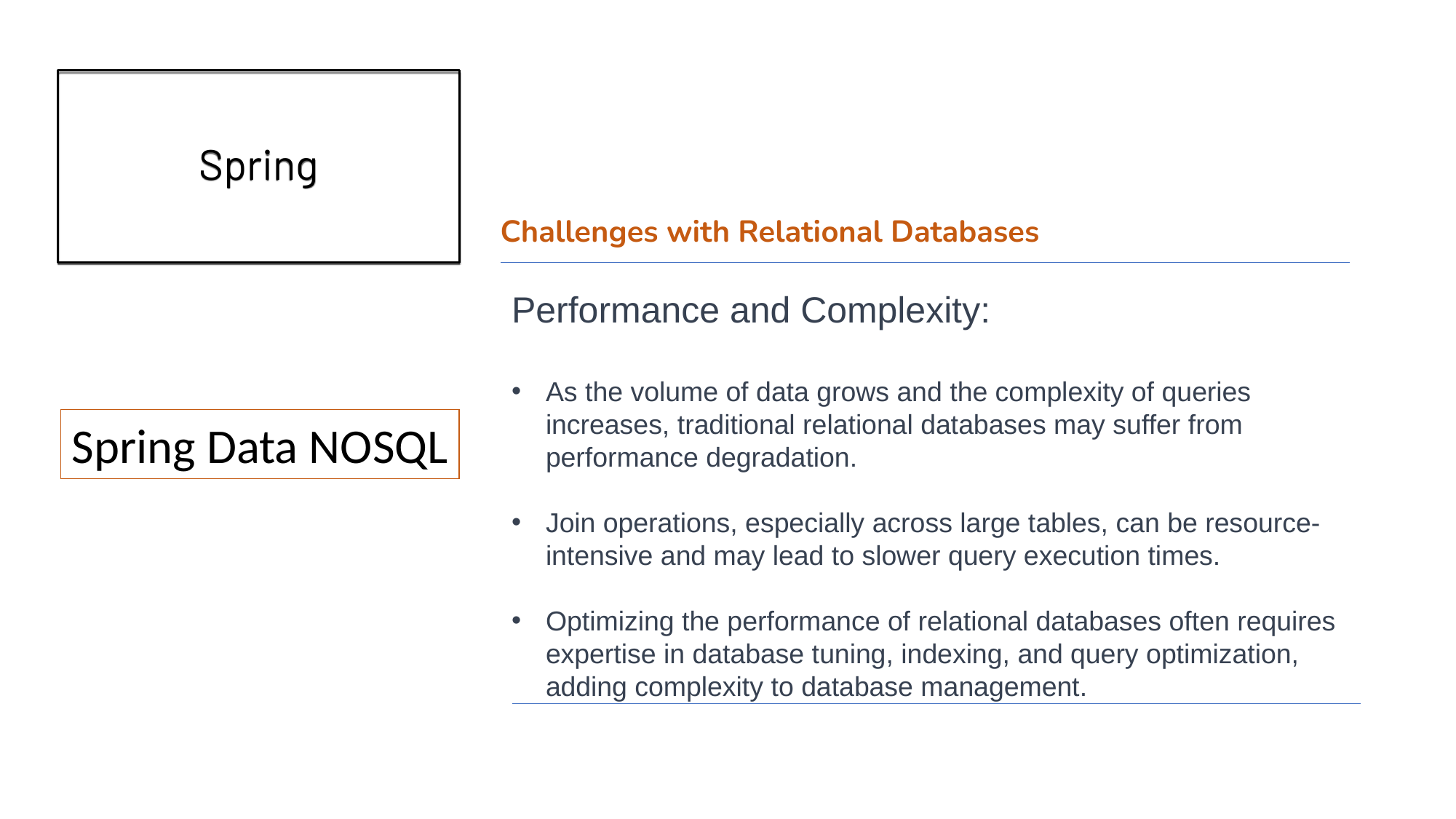

# Spring
Challenges with Relational Databases
Performance and Complexity:

As the volume of data grows and the complexity of queries increases, traditional relational databases may suffer from performance degradation.

Join operations, especially across large tables, can be resource-intensive and may lead to slower query execution times.

Optimizing the performance of relational databases often requires expertise in database tuning, indexing, and query optimization, adding complexity to database management.

Spring Data NOSQL